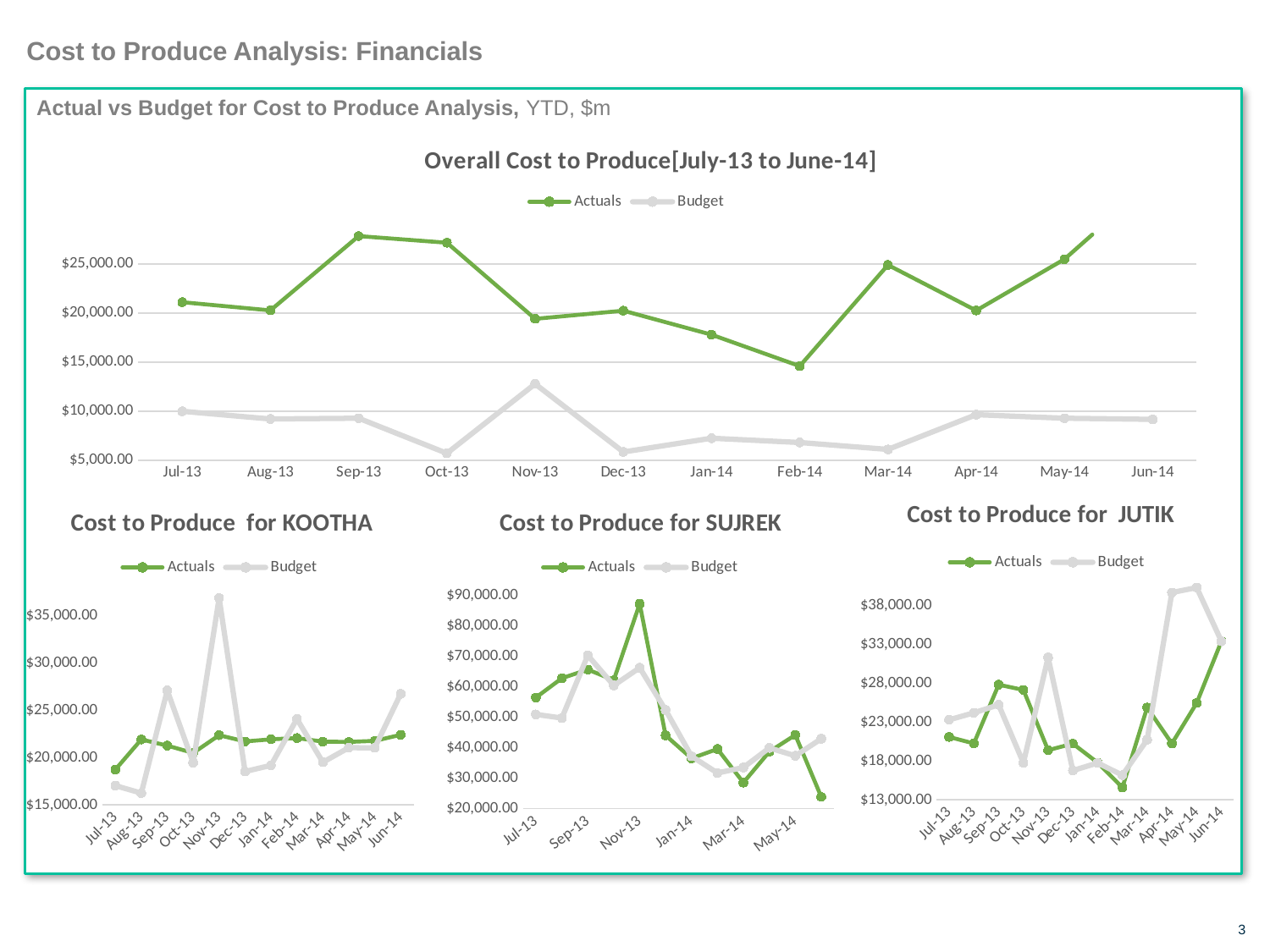

# Cost to Produce Analysis: Financials

Actual vs Budget for Cost to Produce Analysis, YTD, $m

### Chart: Overall Cost to Produce[July-13 to June-14]

| Category |  |  |
|---|---|---|
| 41456 | 21108.832850686485 | 9983.191416115358 |
| 41487 | 20271.472119066475 | 9200.554869002328 |
| 41518 | 27843.728304105716 | 9277.968430040228 |
| 41548 | 27166.97915259803 | 5698.769296021358 |
| 41579 | 19403.61115340947 | 12772.010987328531 |
| 41609 | 20241.15099995969 | 5837.740336360763 |
| 41640 | 17792.880633592333 | 7237.648242514646 |
| 41671 | 14589.66469248459 | 6800.83985764294 |
| 41699 | 24901.14624362219 | 6095.456110866752 |
| 41730 | 20257.551135957743 | 9637.997218275801 |
| 41760 | 25484.430941384413 | 9273.116996817067 |
| 41791 | 33454.25656545549 | 9158.888183426952 |

### Chart: Cost to Produce for  JUTIK

| Category |  |  |
|---|---|---|
| 41456 | 21108.832850686485 | 23317.805303319845 |
| 41487 | 20271.472119066475 | 24219.15084881198 |
| 41518 | 27843.728304105716 | 25248.19148741761 |
| 41548 | 27166.97915259803 | 17764.656176565066 |
| 41579 | 19403.61115340947 | 31356.104983695317 |
| 41609 | 20241.15099995969 | 16780.730762151063 |
| 41640 | 17792.880633592333 | 17757.01363556 |
| 41671 | 14589.66469248459 | 16183.98836204094 |
| 41699 | 24901.14624362219 | 20742.217897659724 |
| 41730 | 20257.551135957743 | 39730.11944093477 |
| 41760 | 25484.430941384413 | 40368.22823476064 |
| 41791 | 33454.25656545549 | 33443.351545238525 |

### Chart:  Cost to Produce  for KOOTHA

| Category |  |  |
|---|---|---|
| 41456 | 18742.832723231448 | 17046.999408625292 |
| 41487 | 21932.66058189171 | 16252.70047240098 |
| 41518 | 21282.009505963208 | 27125.884942114728 |
| 41548 | 20504.96903289761 | 19470.090265515588 |
| 41579 | 22386.145702756236 | 36913.32013306713 |
| 41609 | 21722.428671760405 | 18535.042481572837 |
| 41640 | 21949.977632251695 | 19195.44429772213 |
| 41671 | 22082.220953941098 | 24107.00692671574 |
| 41699 | 21707.55935864767 | 19519.309134617535 |
| 41730 | 21675.00003049719 | 21061.215402526013 |
| 41760 | 21783.646940063736 | 21051.728756960492 |
| 41791 | 22425.63656468853 | 26765.775336029405 |

### Chart: Cost to Produce for SUJREK

| Category |  |  |
|---|---|---|
| 41456 | 56526.06699815353 | 50974.84226926976 |
| 41487 | 62857.55145405929 | 49763.704396768386 |
| 41518 | 65742.5964191057 | 70398.77355067994 |
| 41548 | 62233.03357488455 | 60502.901816400765 |
| 41579 | 87377.98487158511 | 66326.04980655009 |
| 41609 | 44088.45436172536 | 52405.47464770016 |
| 41640 | 36530.50102459329 | 37222.58194454025 |
| 41671 | 39600.01150139458 | 31708.122434553865 |
| 41699 | 28553.85767664674 | 33518.25925681343 |
| 41730 | 38722.99284901259 | 39958.136096729315 |
| 41760 | 44215.074363067004 | 37366.44996384782 |
| 41791 | 23846.042842744864 | 42949.275594588384 |